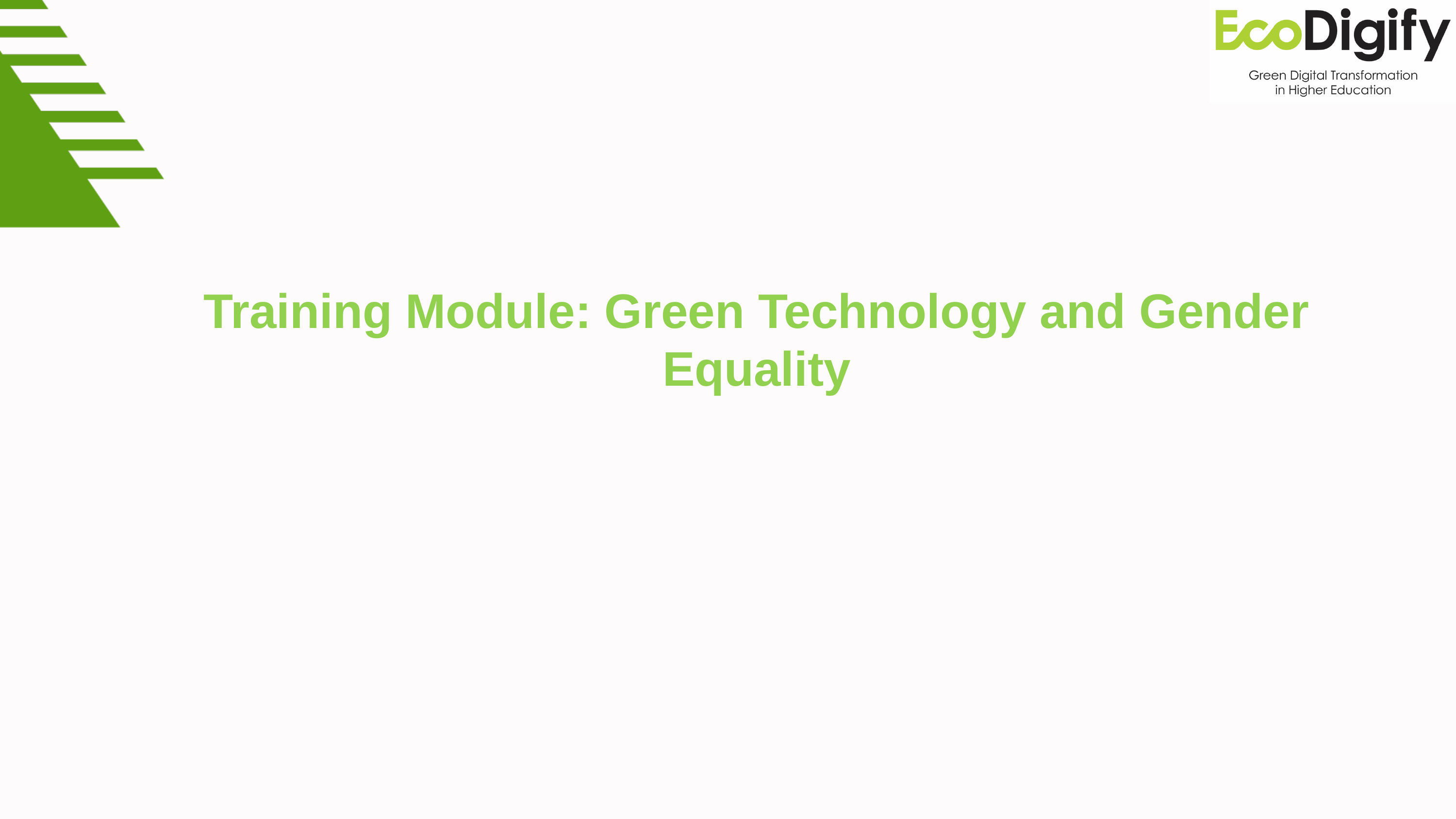

Training Module: Green Technology and Gender Equality